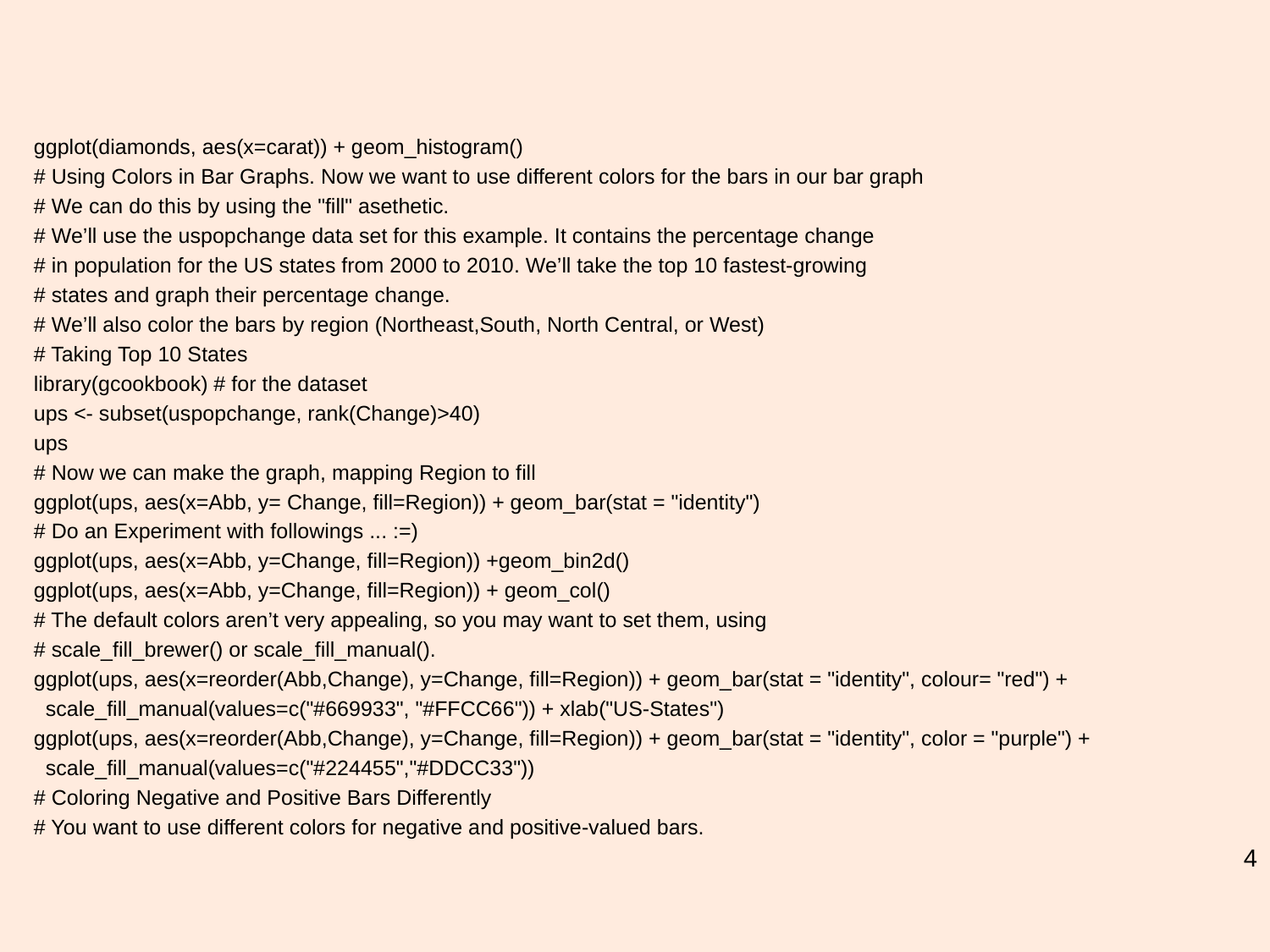

#
ggplot(diamonds, aes(x=carat)) + geom_histogram()
# Using Colors in Bar Graphs. Now we want to use different colors for the bars in our bar graph
# We can do this by using the "fill" asethetic.
# We’ll use the uspopchange data set for this example. It contains the percentage change
# in population for the US states from 2000 to 2010. We’ll take the top 10 fastest-growing
# states and graph their percentage change.
# We’ll also color the bars by region (Northeast,South, North Central, or West)
# Taking Top 10 States
library(gcookbook) # for the dataset
ups <- subset(uspopchange, rank(Change)>40)
ups
# Now we can make the graph, mapping Region to fill
ggplot(ups, aes(x=Abb, y= Change, fill=Region)) + geom_bar(stat = "identity")
# Do an Experiment with followings ... :=)
ggplot(ups, aes(x=Abb, y=Change, fill=Region)) +geom_bin2d()
ggplot(ups, aes(x=Abb, y=Change, fill=Region)) + geom_col()
# The default colors aren’t very appealing, so you may want to set them, using
# scale_fill_brewer() or scale_fill_manual().
ggplot(ups, aes(x=reorder(Abb,Change), y=Change, fill=Region)) + geom_bar(stat = "identity", colour= "red") +
  scale_fill_manual(values=c("#669933", "#FFCC66")) + xlab("US-States")
ggplot(ups, aes(x=reorder(Abb,Change), y=Change, fill=Region)) + geom_bar(stat = "identity", color = "purple") +
  scale_fill_manual(values=c("#224455","#DDCC33"))
# Coloring Negative and Positive Bars Differently
# You want to use different colors for negative and positive-valued bars.
4